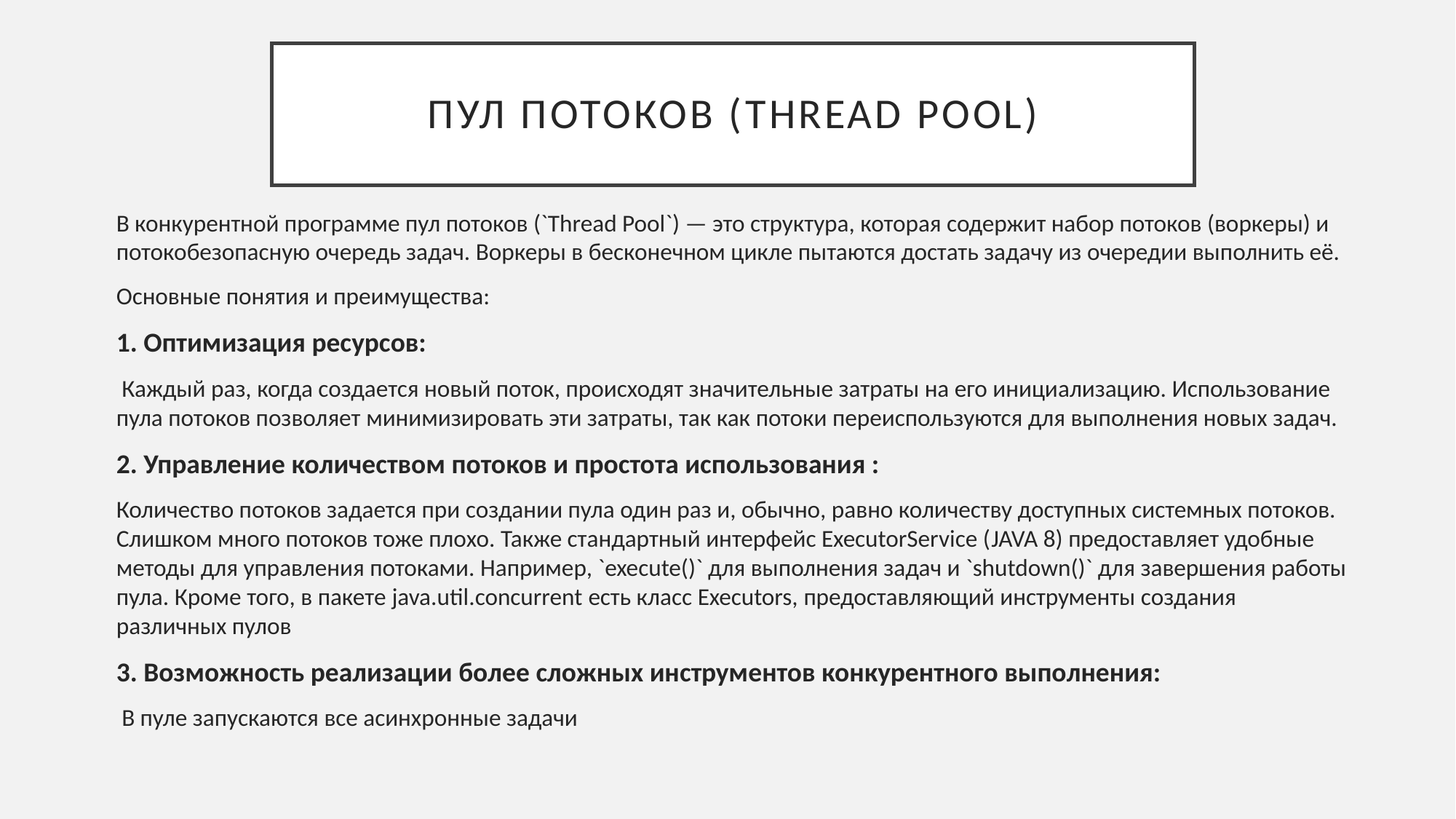

# Пул потоков (Thread Pool)
В конкурентной программе пул потоков (`Thread Pool`) — это структура, которая содержит набор потоков (воркеры) и потокобезопасную очередь задач. Воркеры в бесконечном цикле пытаются достать задачу из очередии выполнить её.
Основные понятия и преимущества:
1. Оптимизация ресурсов:
 Каждый раз, когда создается новый поток, происходят значительные затраты на его инициализацию. Использование пула потоков позволяет минимизировать эти затраты, так как потоки переиспользуются для выполнения новых задач.
2. Управление количеством потоков и простота использования :
Количество потоков задается при создании пула один раз и, обычно, равно количеству доступных системных потоков. Слишком много потоков тоже плохо. Также стандартный интерфейс ExecutorService (JAVA 8) предоставляет удобные методы для управления потоками. Например, `execute()` для выполнения задач и `shutdown()` для завершения работы пула. Кроме того, в пакете java.util.concurrent есть класс Executors, предоставляющий инструменты создания различных пулов
3. Возможность реализации более сложных инструментов конкурентного выполнения:
 В пуле запускаются все асинхронные задачи